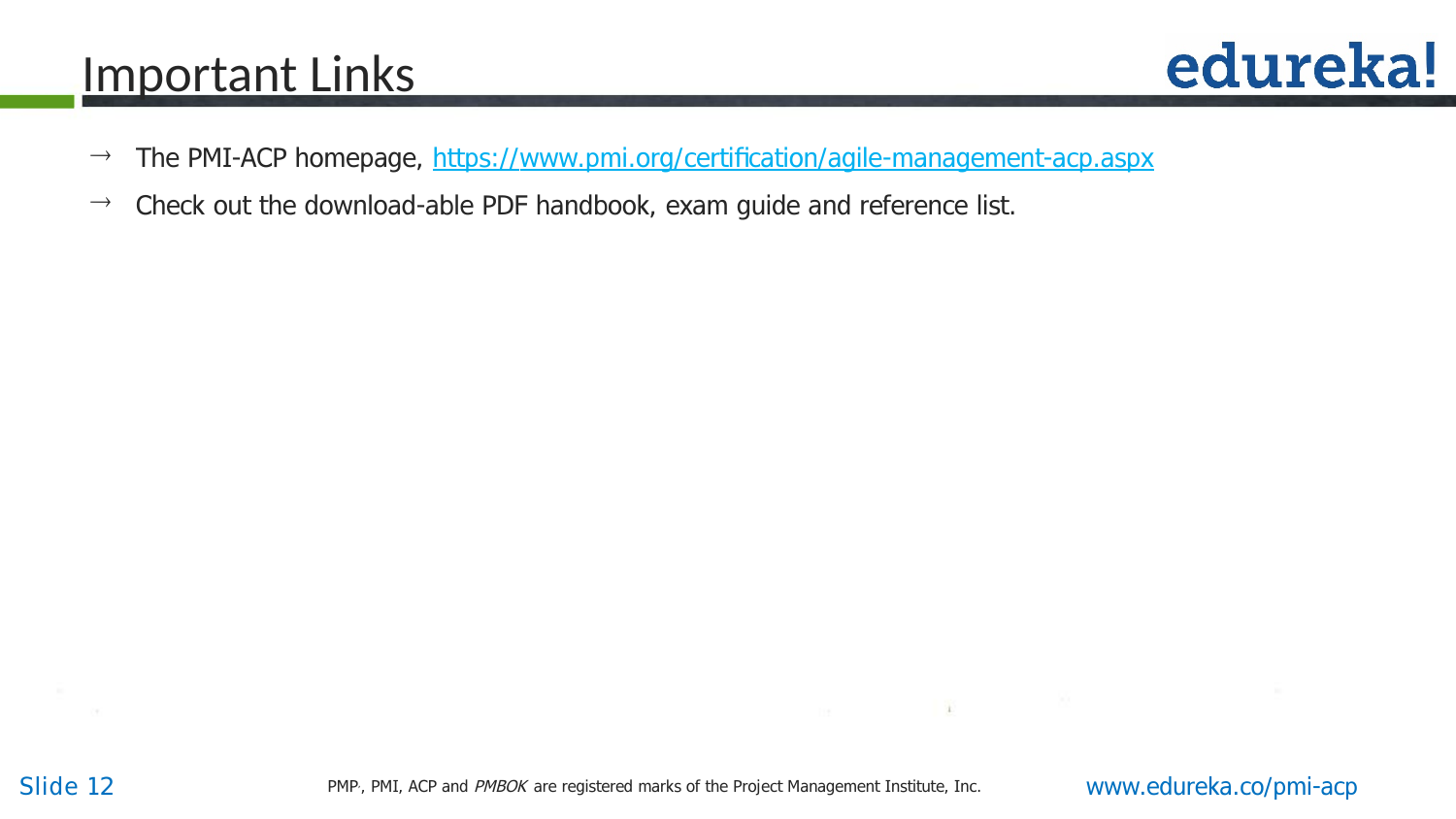

Important Links
The PMI-ACP homepage, https://www.pmi.org/certification/agile-management-acp.aspx
Check out the download-able PDF handbook, exam guide and reference list.